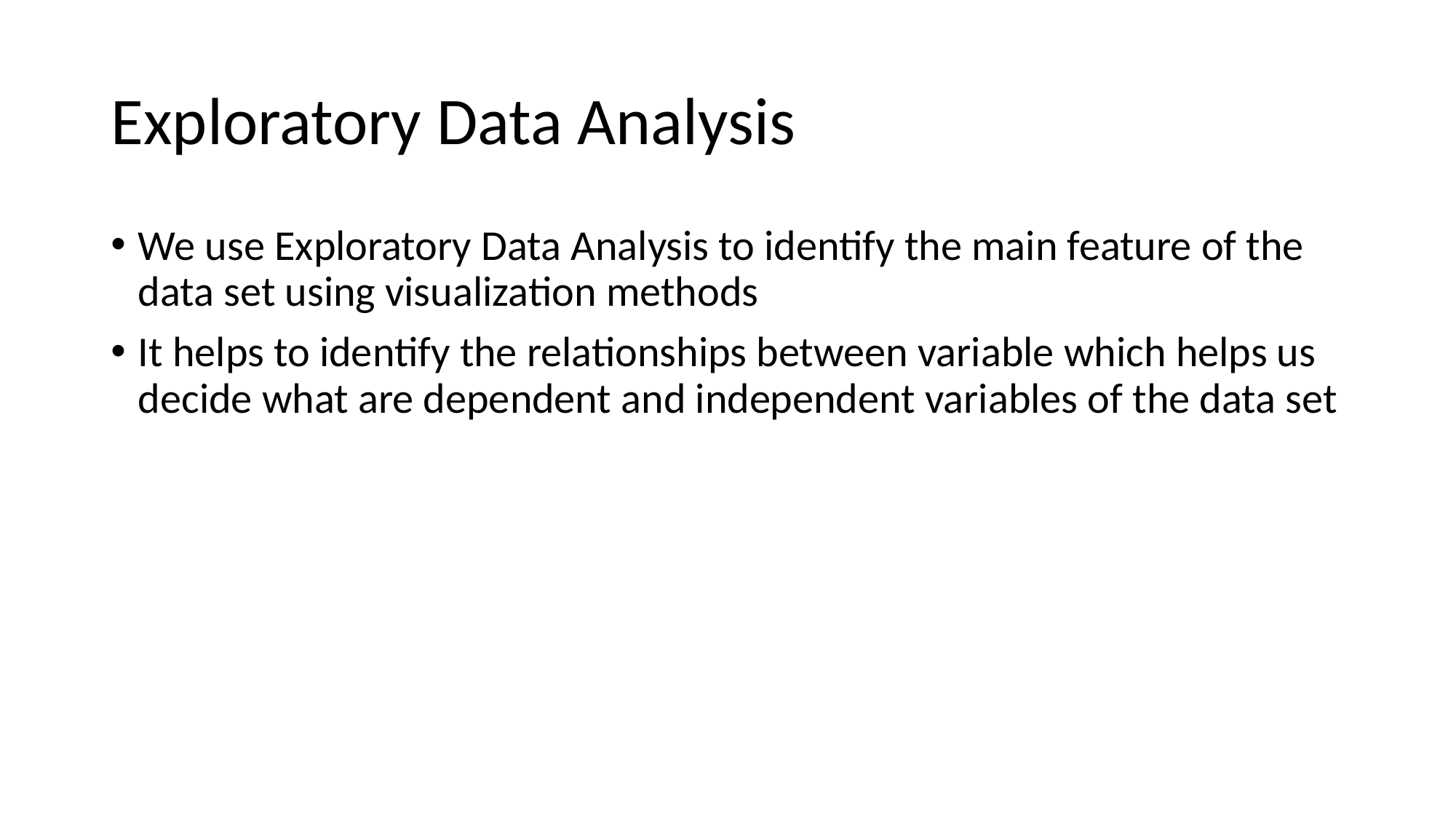

# Exploratory Data Analysis
We use Exploratory Data Analysis to identify the main feature of the data set using visualization methods
It helps to identify the relationships between variable which helps us decide what are dependent and independent variables of the data set